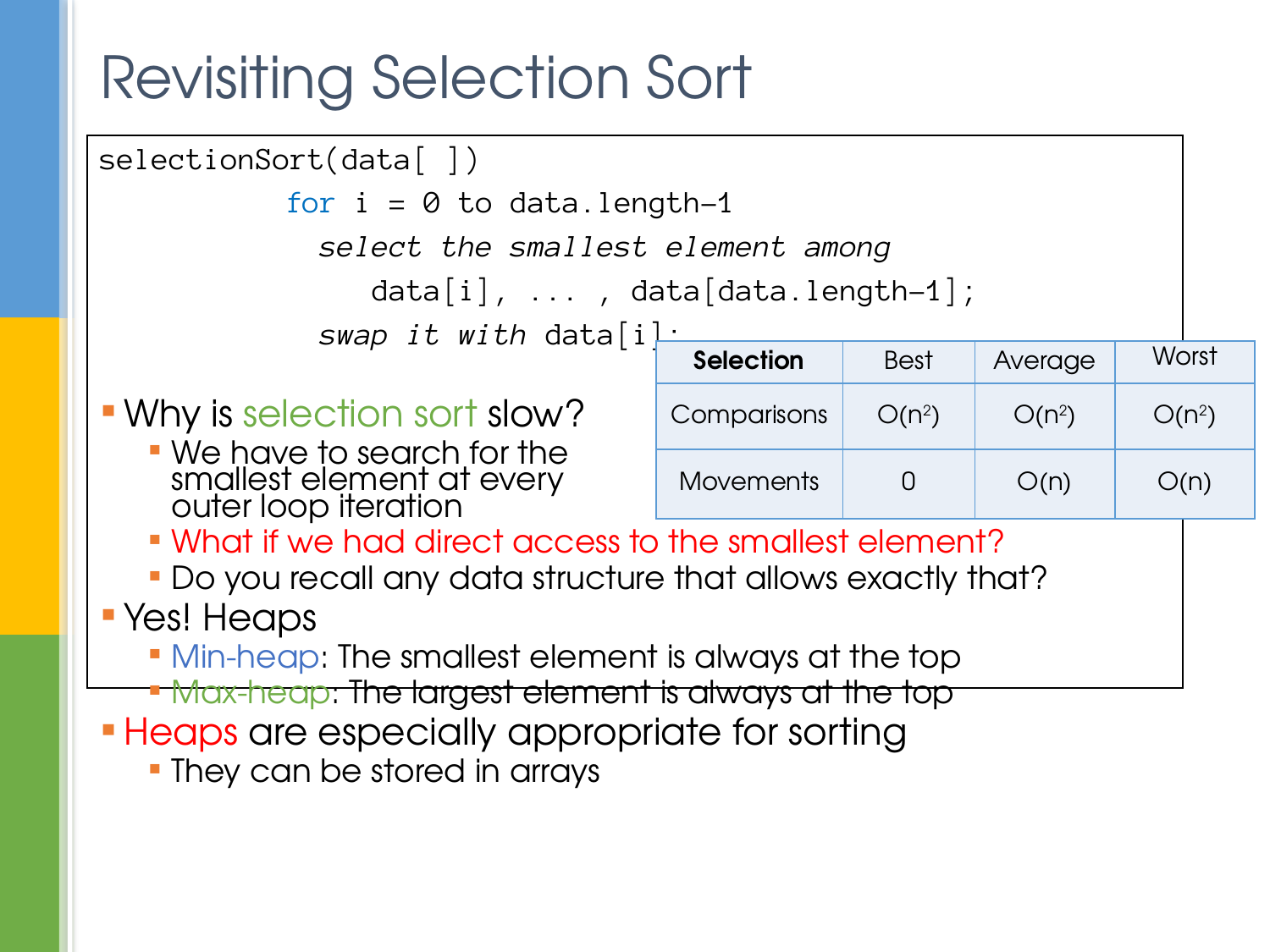

# Revisiting Selection Sort
selectionSort(data[ ])
		  for i = 0 to data.length-1
		    select the smallest element among
		       data[i], ... , data[data.length-1];
		    swap it with data[i];
| Selection | Best | Average | Worst |
| --- | --- | --- | --- |
| Comparisons | O(n2) | O(n2) | O(n2) |
| Movements | 0 | O(n) | O(n) |
Why is selection sort slow?
We have to search for the
smallest element at every
outer loop iteration
What if we had direct access to the smallest element?
Do you recall any data structure that allows exactly that?
Yes! Heaps
Min-heap: The smallest element is always at the top
Max-heap: The largest element is always at the top
Heaps are especially appropriate for sorting
They can be stored in arrays